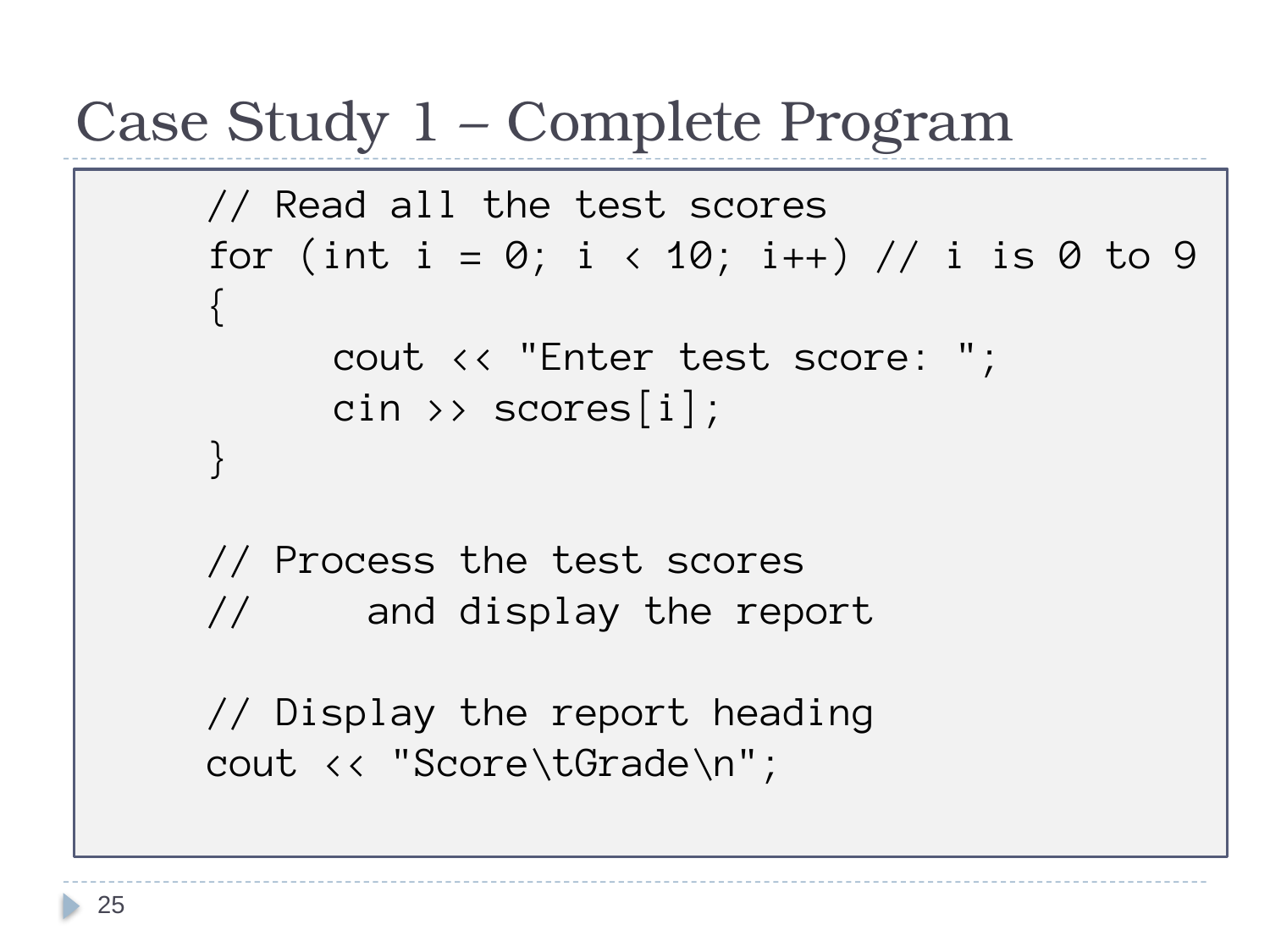

# Case Study 1 – Complete Program
	// Read all the test scores
	for (int i = 0; i < 10; i++) // i is 0 to 9
	{
		cout << "Enter test score: ";
		cin >> scores[i];
	}

	// Process the test scores
	//     and display the report

	// Display the report heading
	cout << "Score\tGrade\n";

25